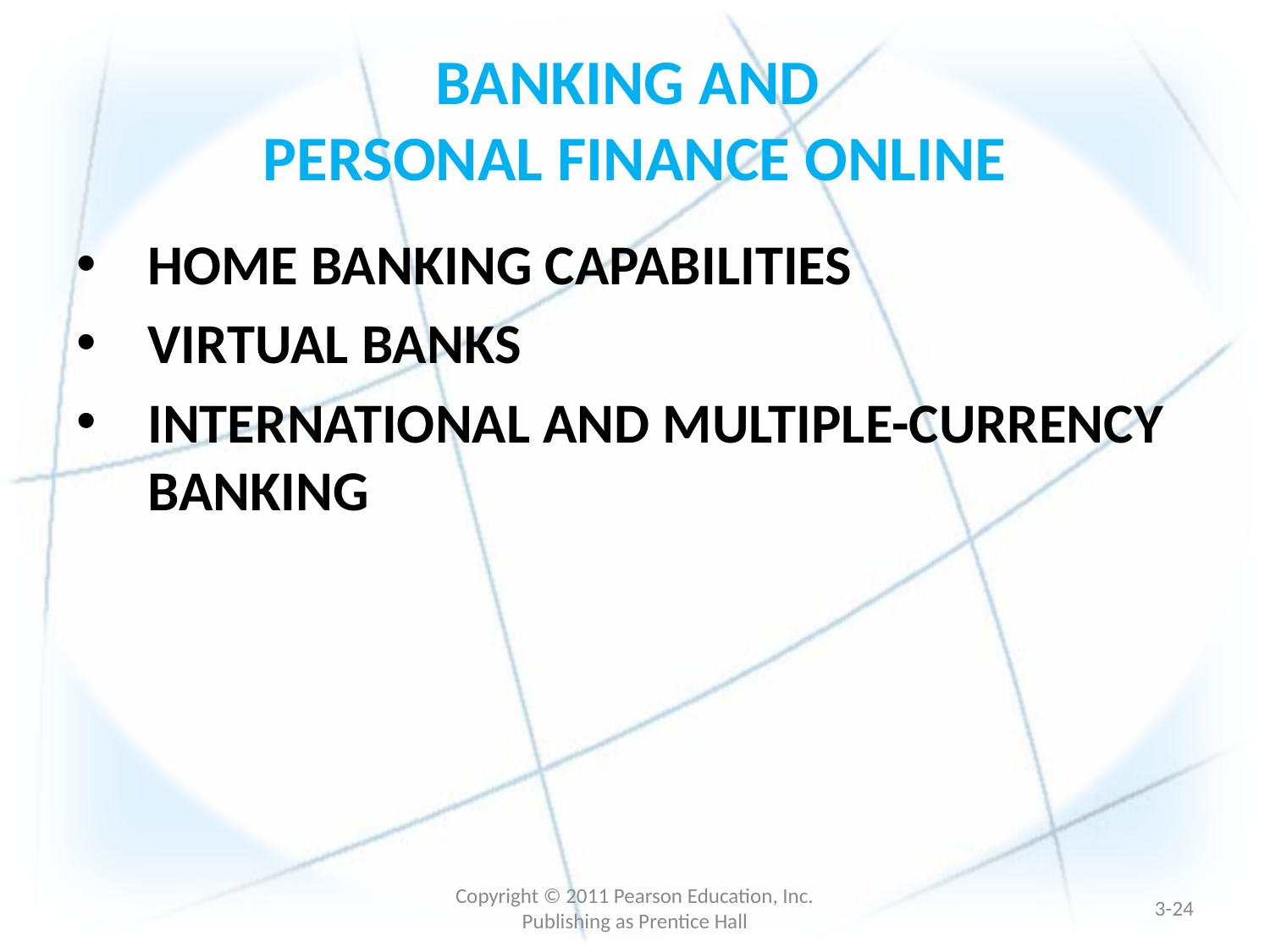

# BANKING AND PERSONAL FINANCE ONLINE
HOME BANKING CAPABILITIES
VIRTUAL BANKS
INTERNATIONAL AND MULTIPLE-CURRENCY BANKING
Copyright © 2011 Pearson Education, Inc. Publishing as Prentice Hall
3-24